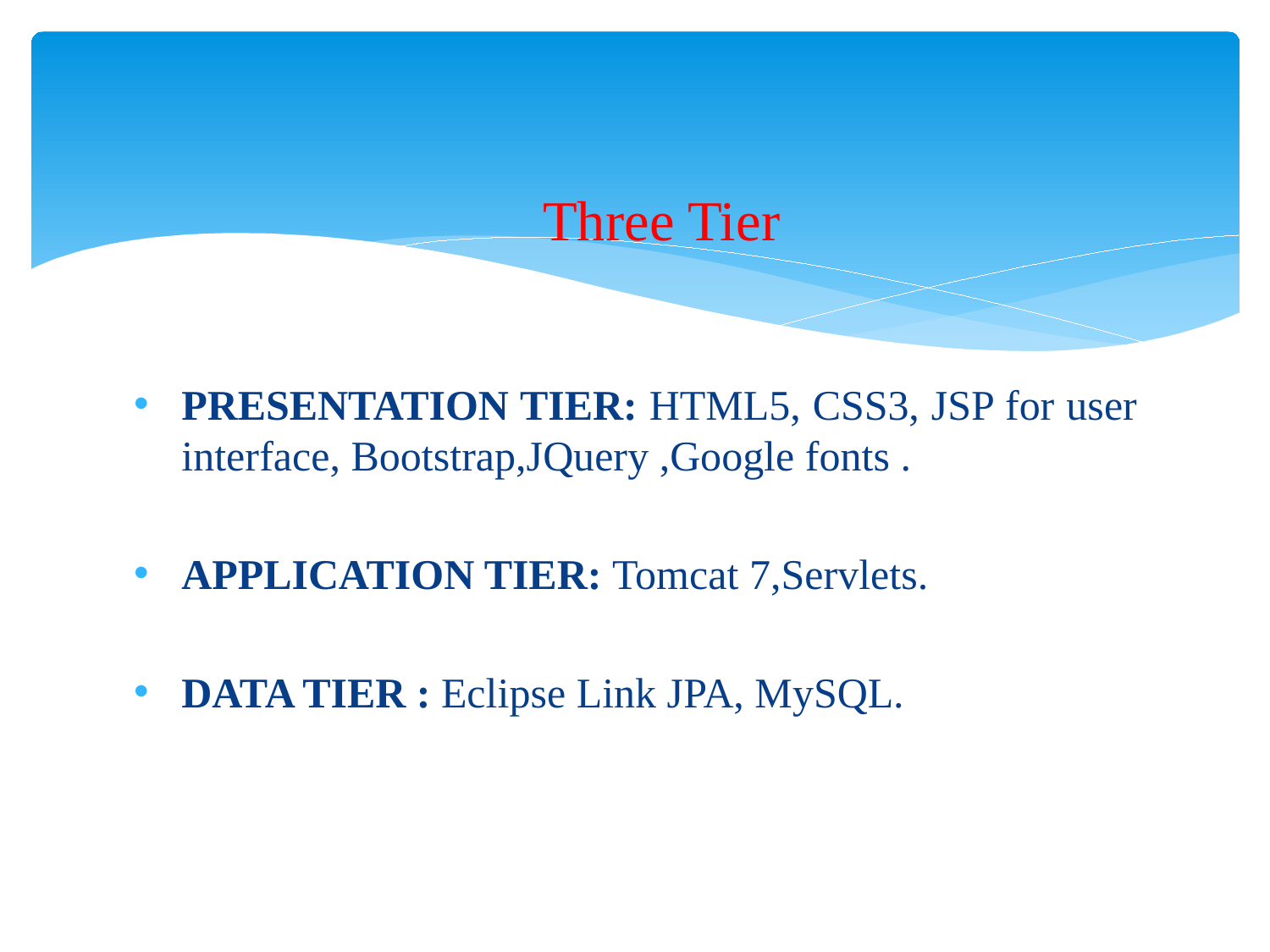

# Three Tier
PRESENTATION TIER: HTML5, CSS3, JSP for user interface, Bootstrap,JQuery ,Google fonts .

APPLICATION TIER: Tomcat 7,Servlets.

DATA TIER : Eclipse Link JPA, MySQL.